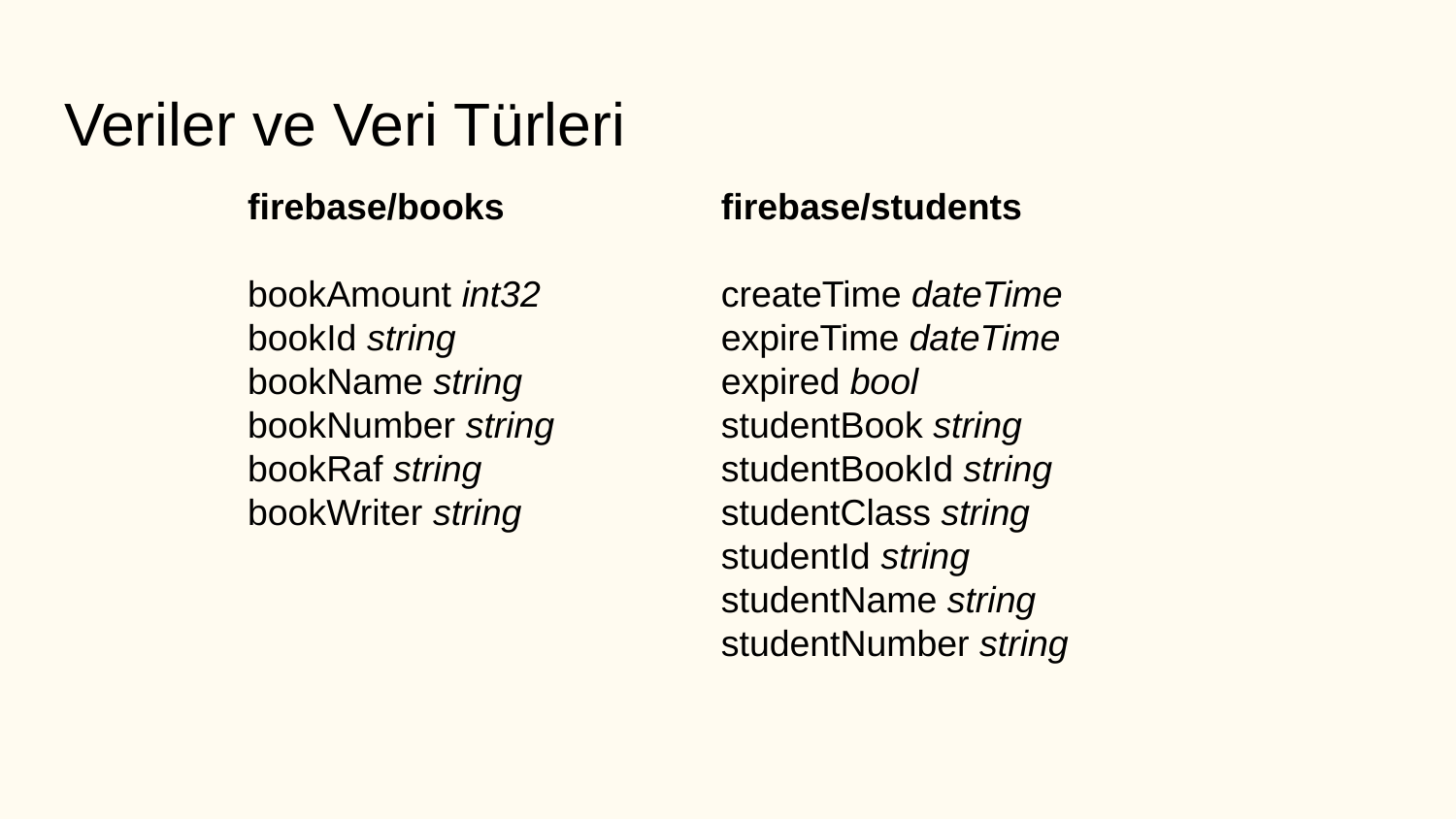

# Veriler ve Veri Türleri
firebase/books

bookAmount int32
bookId string
bookName string
bookNumber string
bookRaf string
bookWriter string

firebase/students

createTime dateTime
expireTime dateTime
expired bool
studentBook string
studentBookId string
studentClass string
studentId string
studentName string
studentNumber string